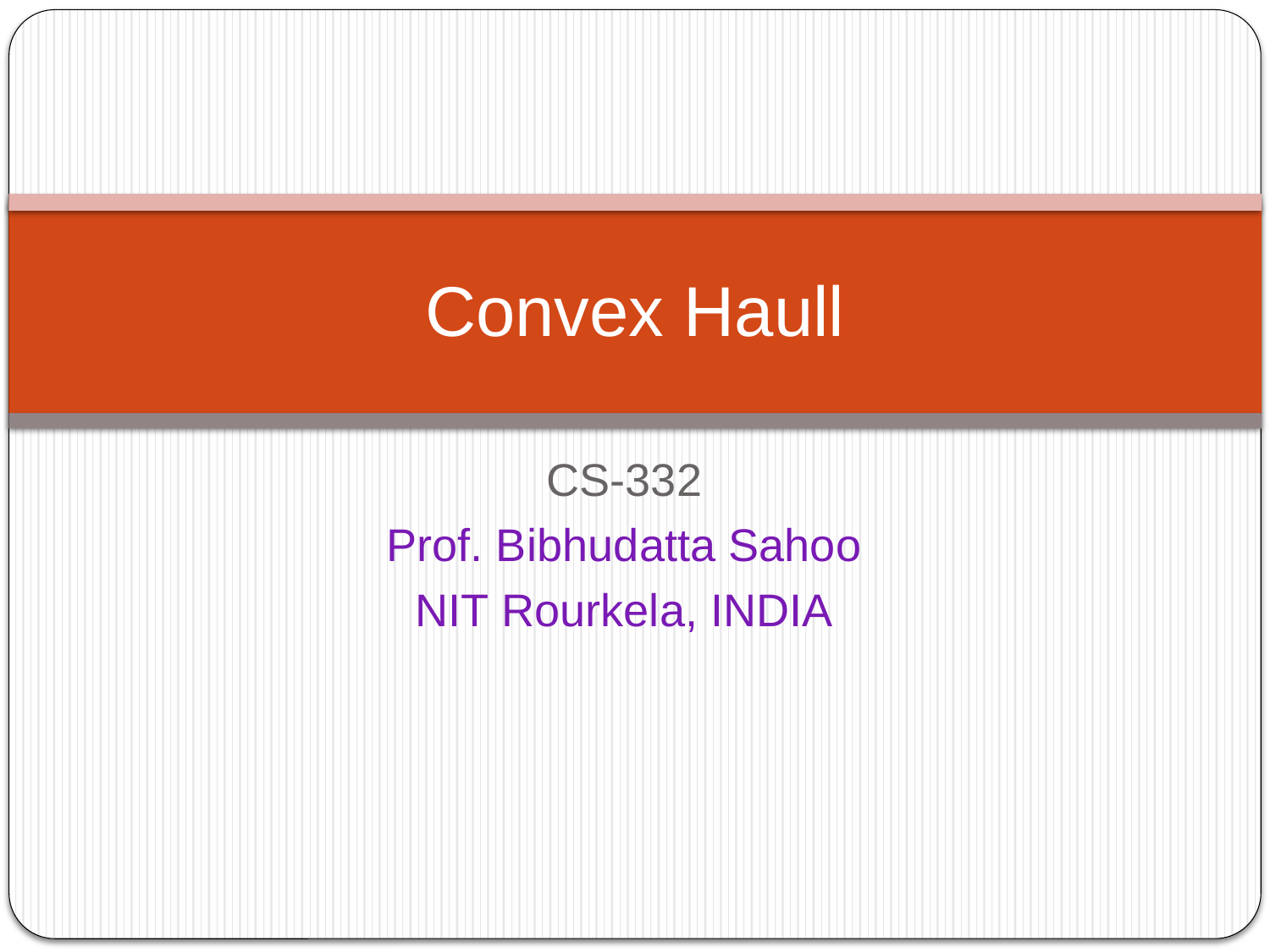

# Convex Haull
CS-332
Prof. Bibhudatta Sahoo
NIT Rourkela, INDIA